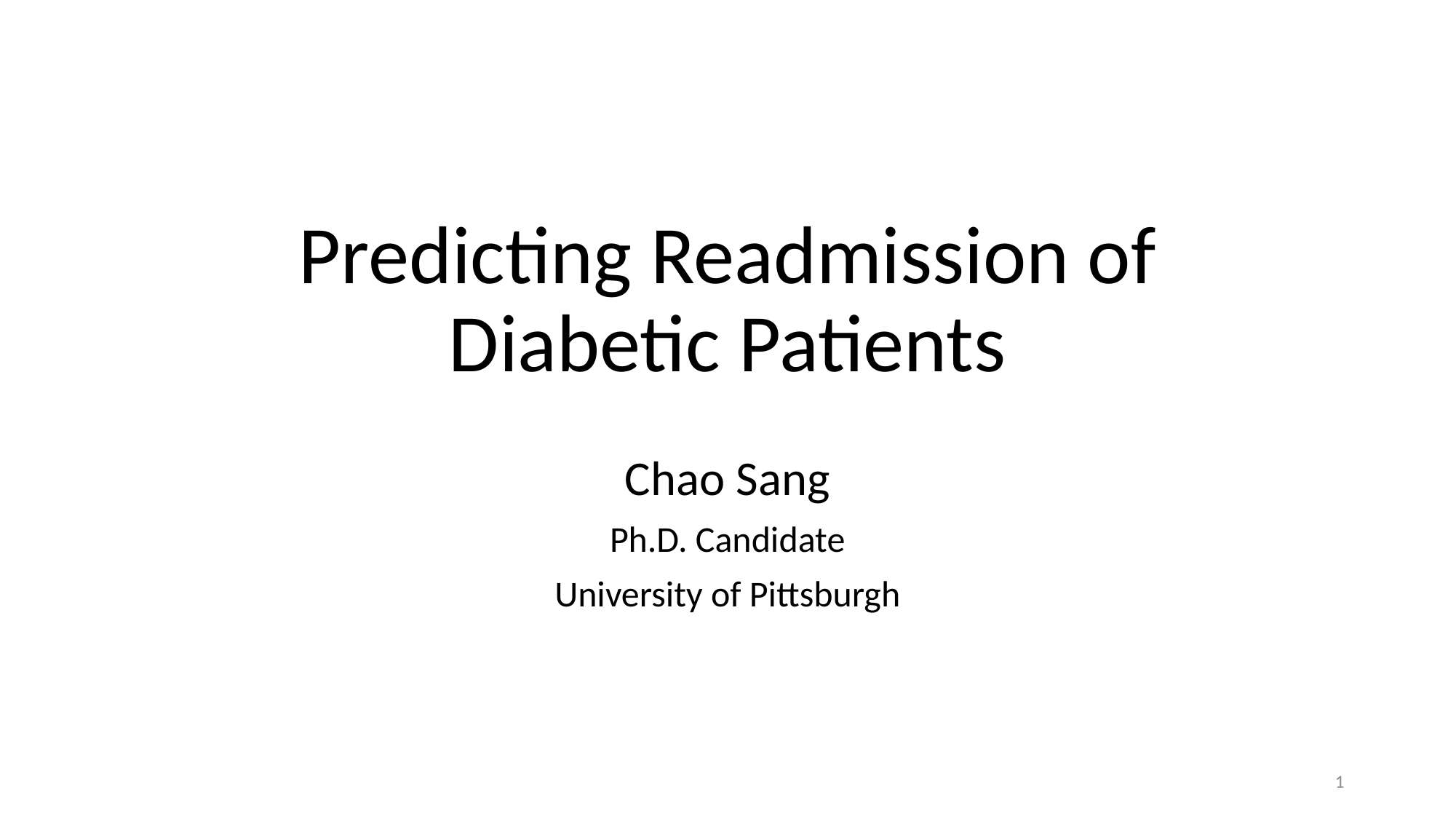

# Predicting Readmission of Diabetic Patients
Chao Sang
Ph.D. Candidate
University of Pittsburgh

1